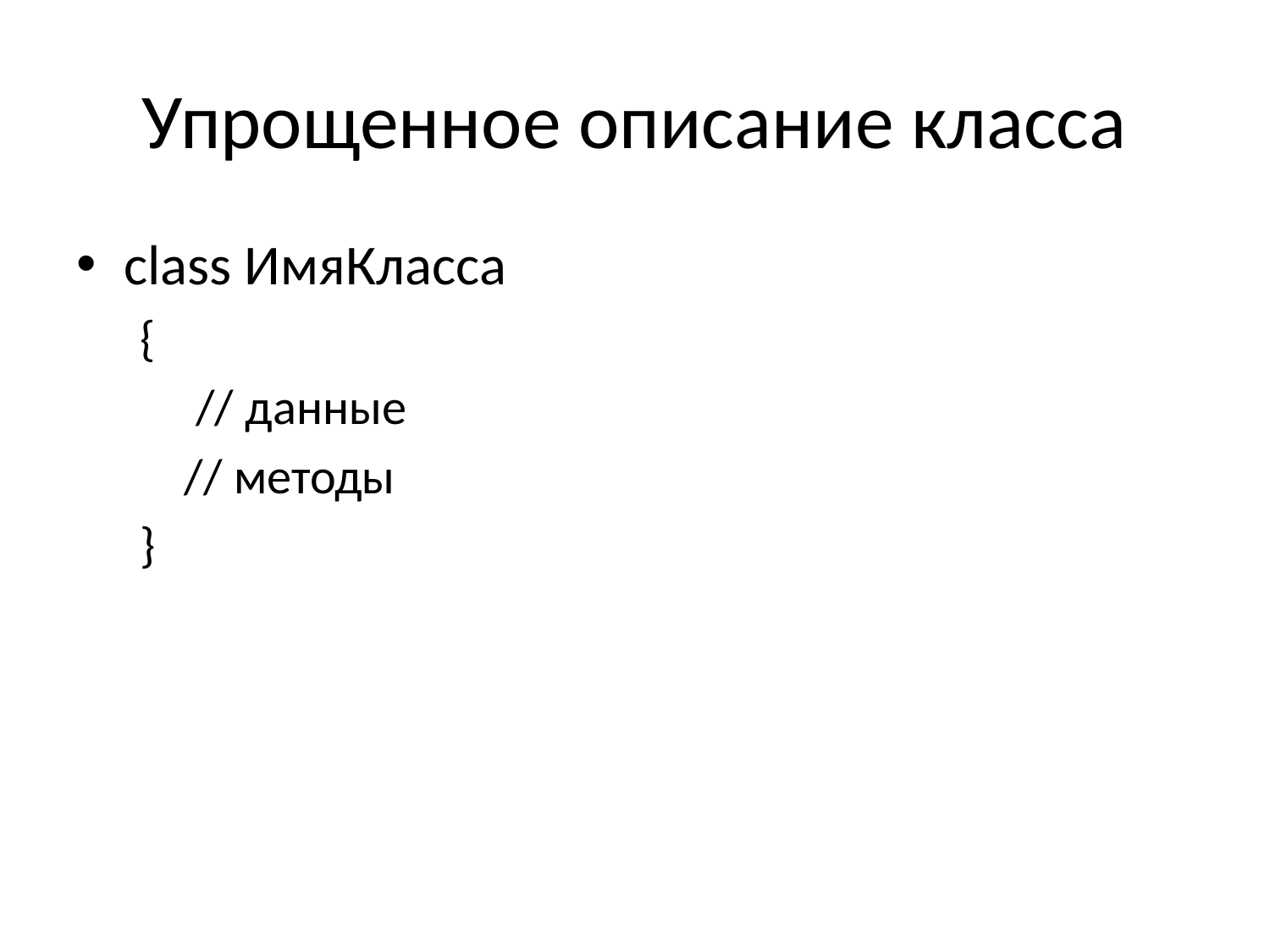

# Упрощенное описание класса
class ИмяКласса
{
     // данные
    // методы
}